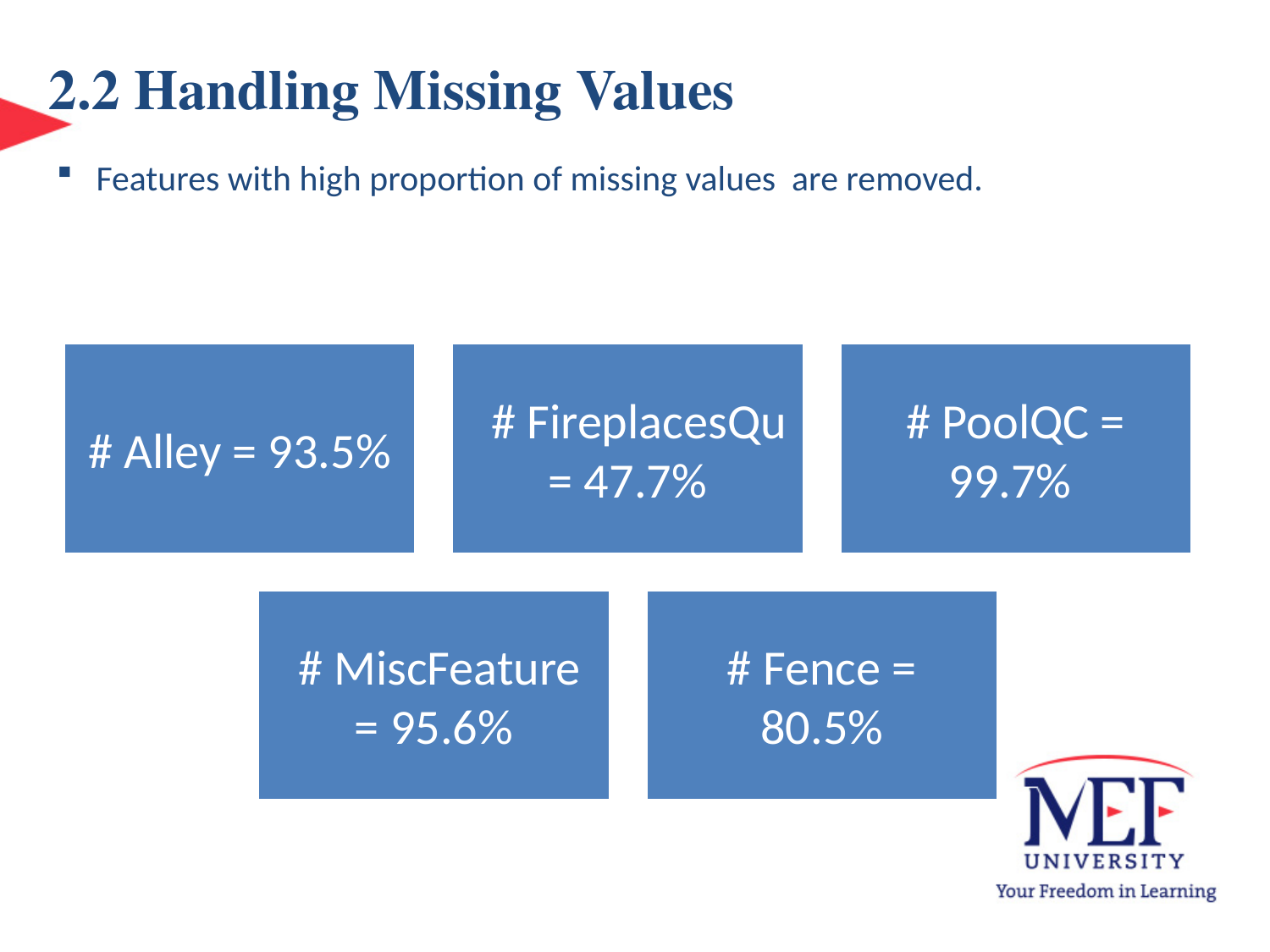

2.2 Handling Missing Values
Features with high proportion of missing values  are removed.

# Alley = 93.5%
  # FireplacesQu = 47.7%
# PoolQC = 99.7%
 # MiscFeature = 95.6%
# Fence = 80.5%

9